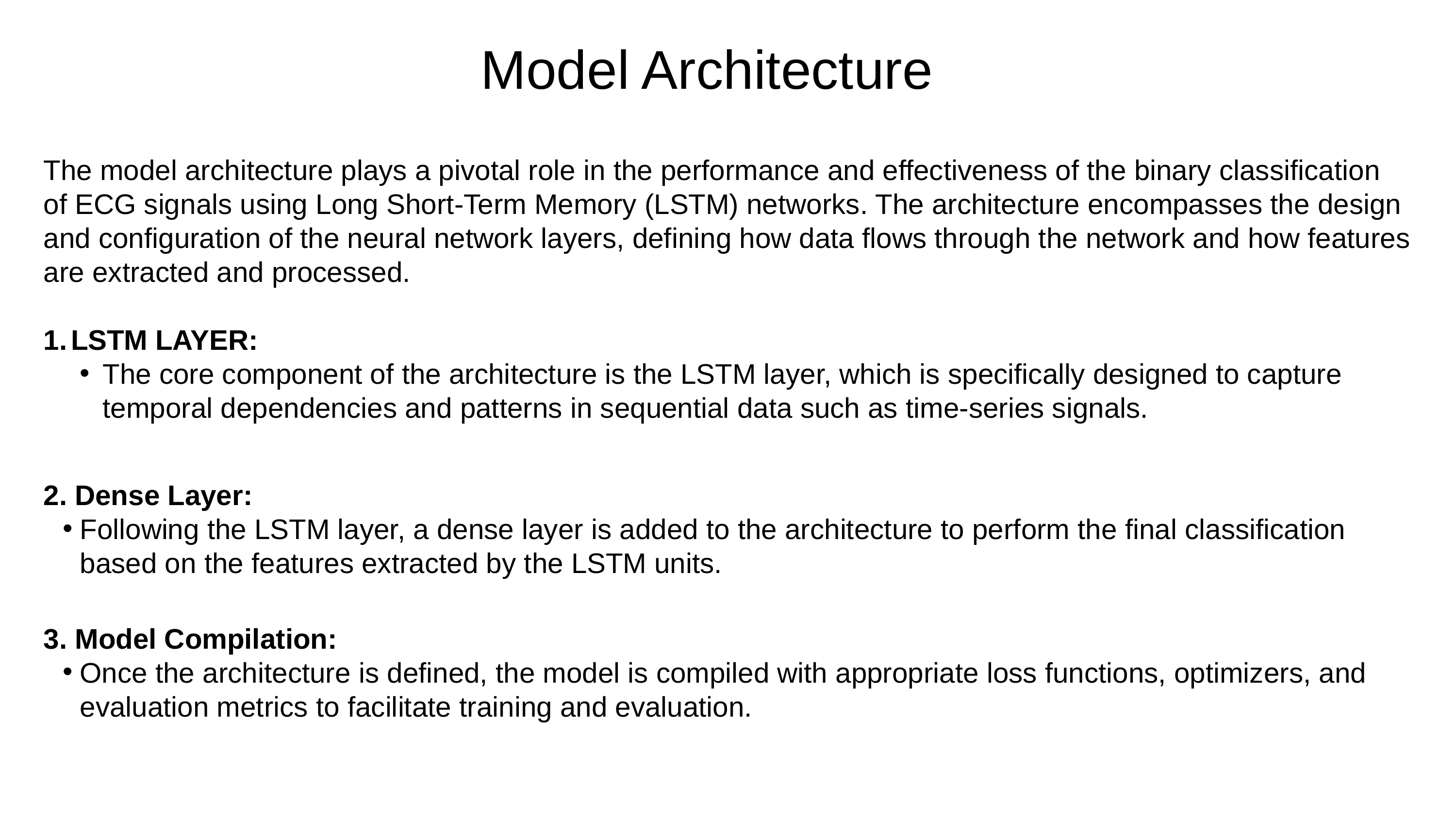

# Model Architecture
The model architecture plays a pivotal role in the performance and effectiveness of the binary classification of ECG signals using Long Short-Term Memory (LSTM) networks. The architecture encompasses the design and configuration of the neural network layers, defining how data flows through the network and how features are extracted and processed.

LSTM LAYER:
The core component of the architecture is the LSTM layer, which is specifically designed to capture temporal dependencies and patterns in sequential data such as time-series signals.
2. Dense Layer:
Following the LSTM layer, a dense layer is added to the architecture to perform the final classification based on the features extracted by the LSTM units.

3. Model Compilation:
Once the architecture is defined, the model is compiled with appropriate loss functions, optimizers, and evaluation metrics to facilitate training and evaluation.